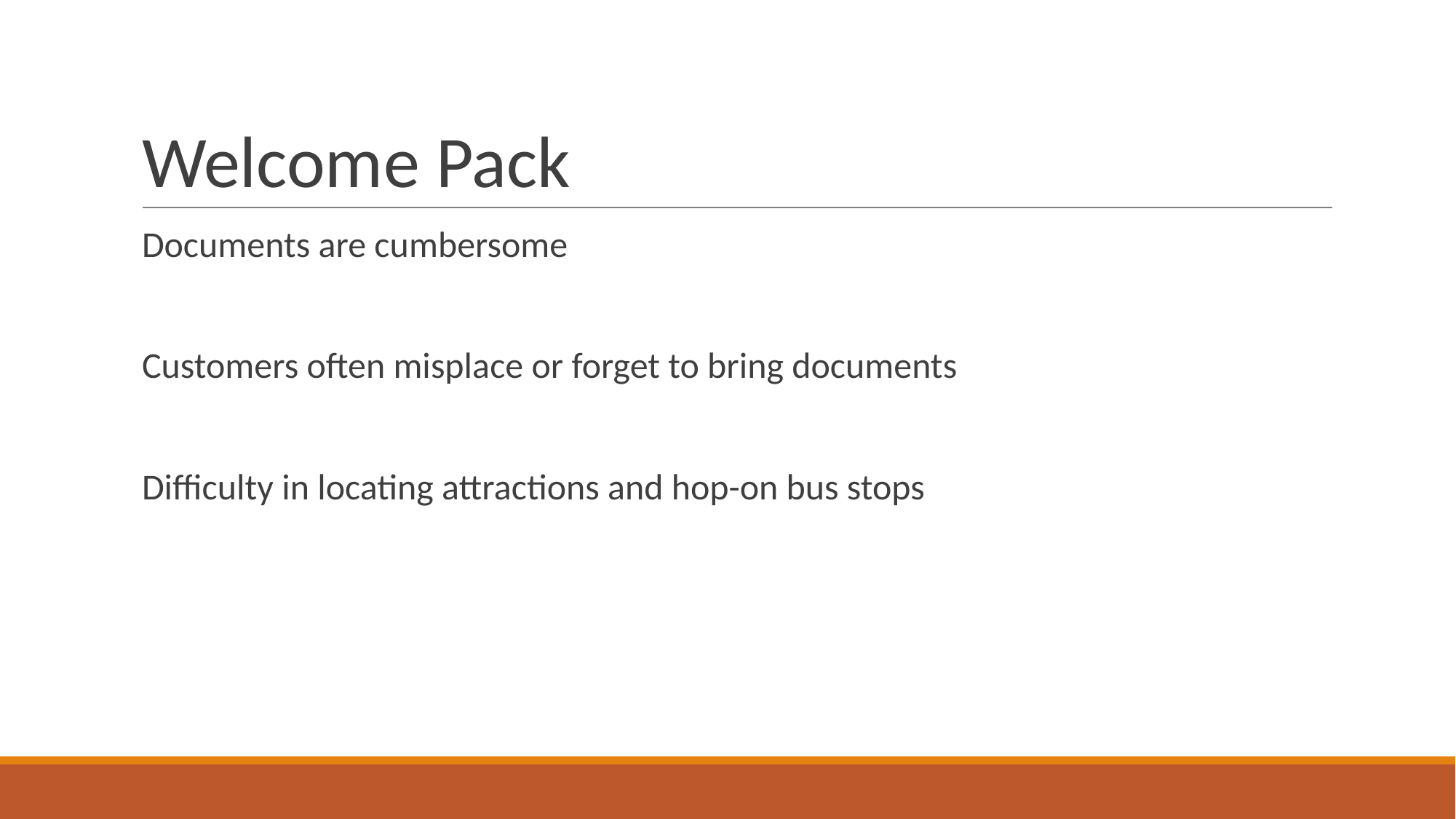

# Welcome Pack
Documents are cumbersome

Customers often misplace or forget to bring documents

Difficulty in locating attractions and hop-on bus stops